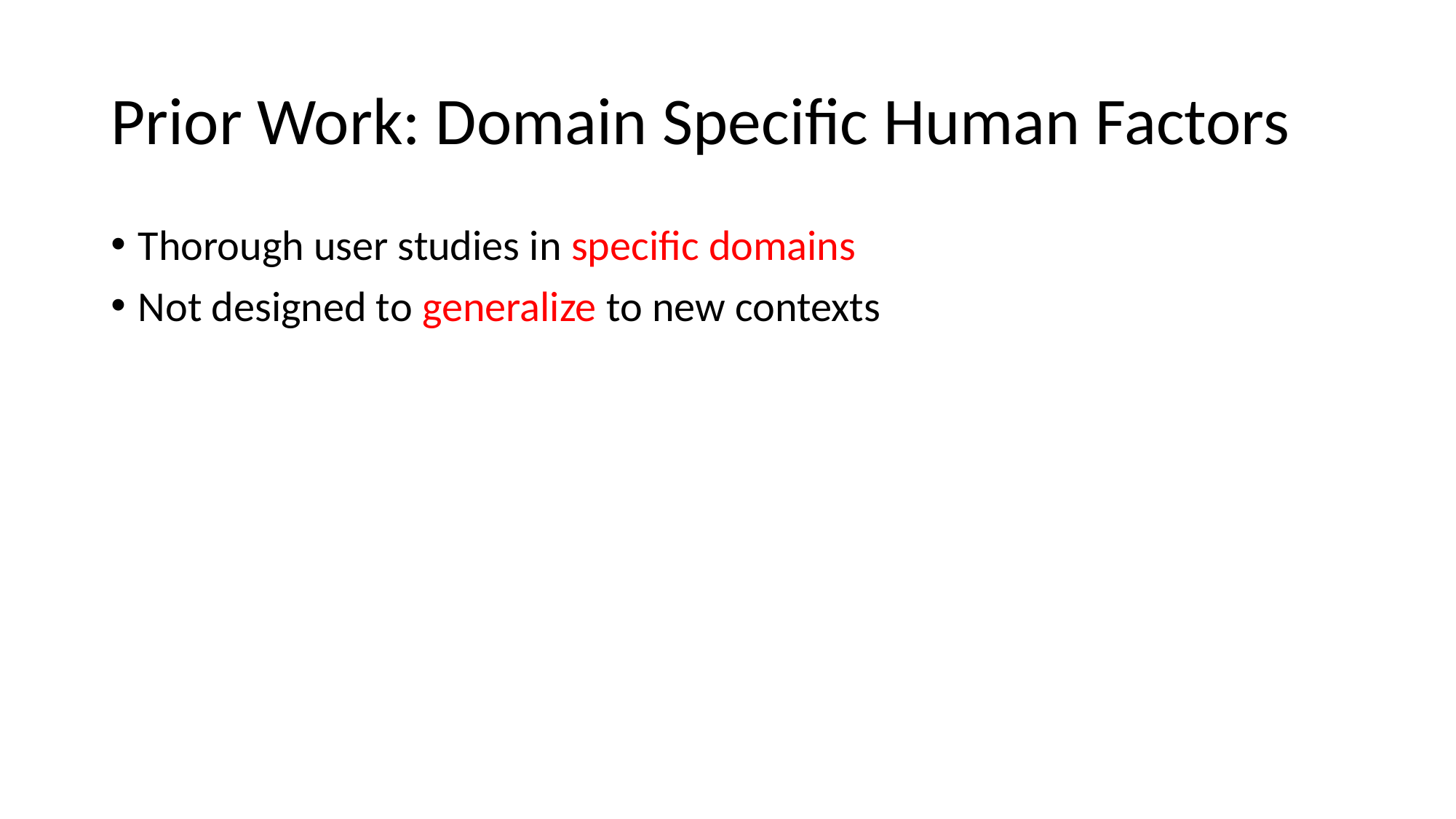

# Prior Work: Domain Specific Human Factors
Thorough user studies in specific domains
Not designed to generalize to new contexts